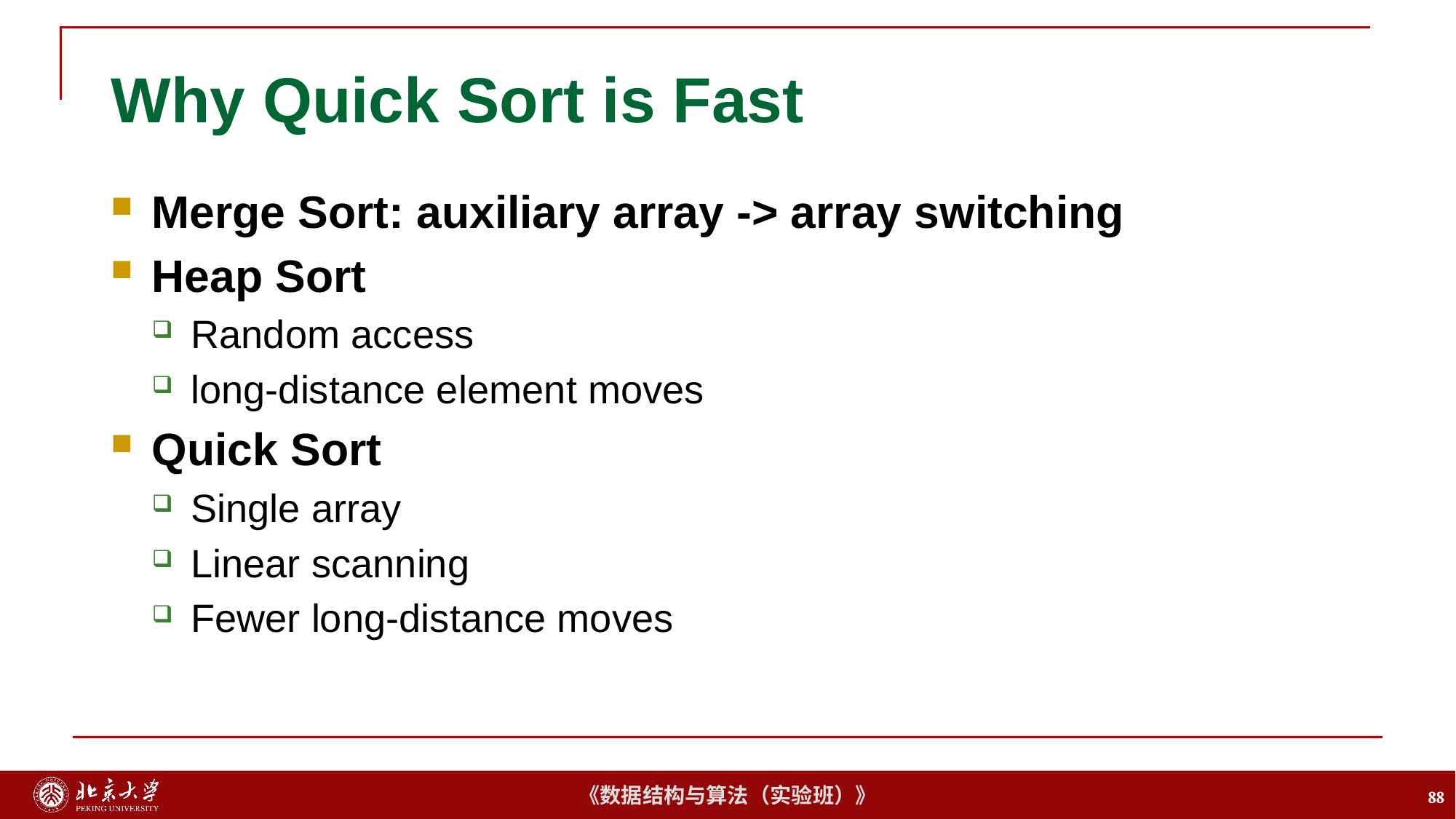

# Why Quick Sort is Fast
Merge Sort: auxiliary array -> array switching
Heap Sort
Random access
long-distance element moves
Quick Sort
Single array
Linear scanning
Fewer long-distance moves

88